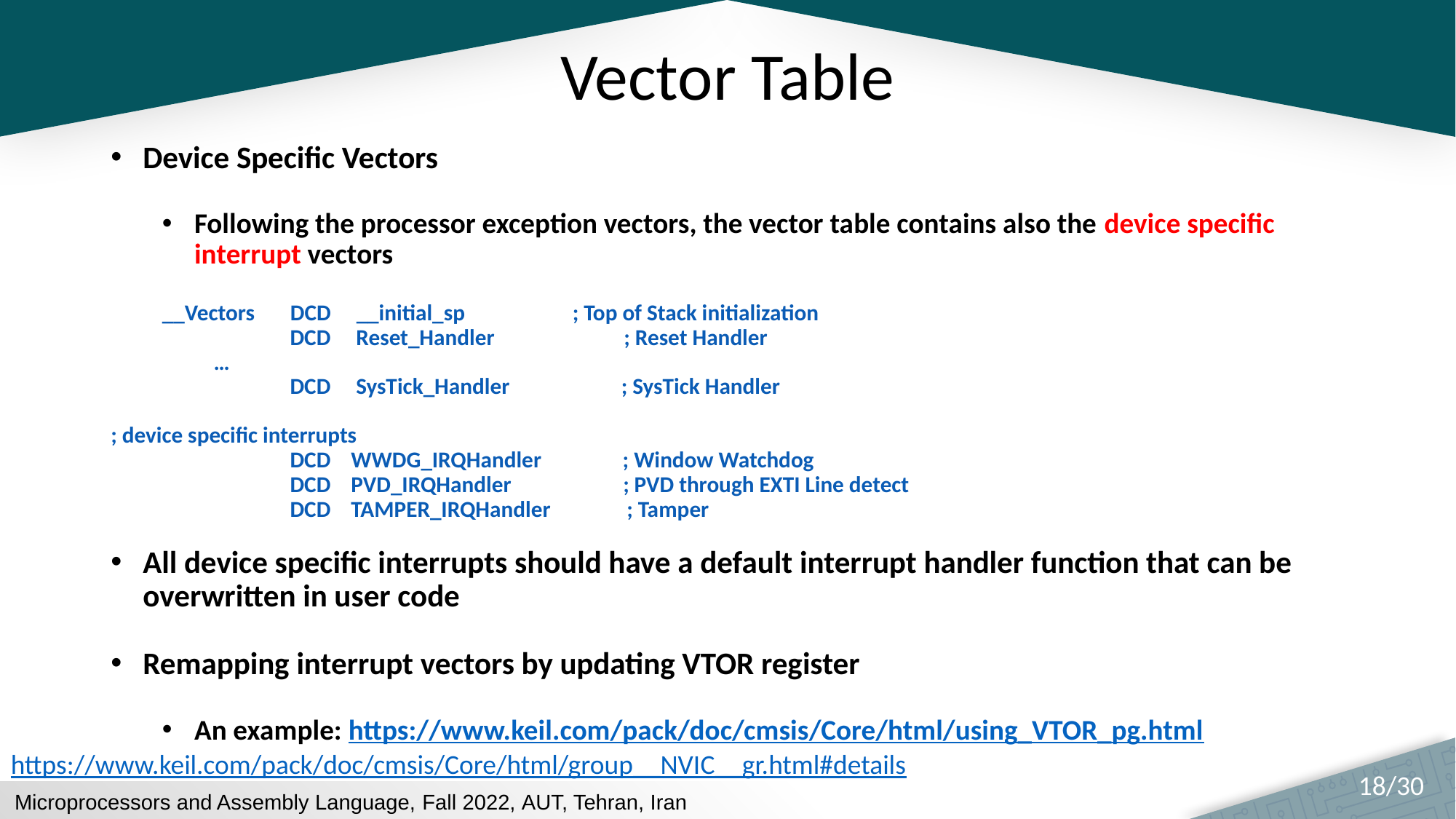

# Vector Table
Device Specific Vectors

Following the processor exception vectors, the vector table contains also the device specific interrupt vectors

__Vectors       DCD     __initial_sp             	; Top of Stack initialization
               DCD     Reset_Handler         	; Reset Handler
…
               DCD     SysTick_Handler                      ; SysTick Handler

; device specific interrupts
               DCD    WWDG_IRQHandler                ; Window Watchdog
               DCD    PVD_IRQHandler                      ; PVD through EXTI Line detect
               DCD    TAMPER_IRQHandler               ; Tamper

All device specific interrupts should have a default interrupt handler function that can be overwritten in user code

Remapping interrupt vectors by updating VTOR register

An example: https://www.keil.com/pack/doc/cmsis/Core/html/using_VTOR_pg.html
https://www.keil.com/pack/doc/cmsis/Core/html/group__NVIC__gr.html#details

18/30